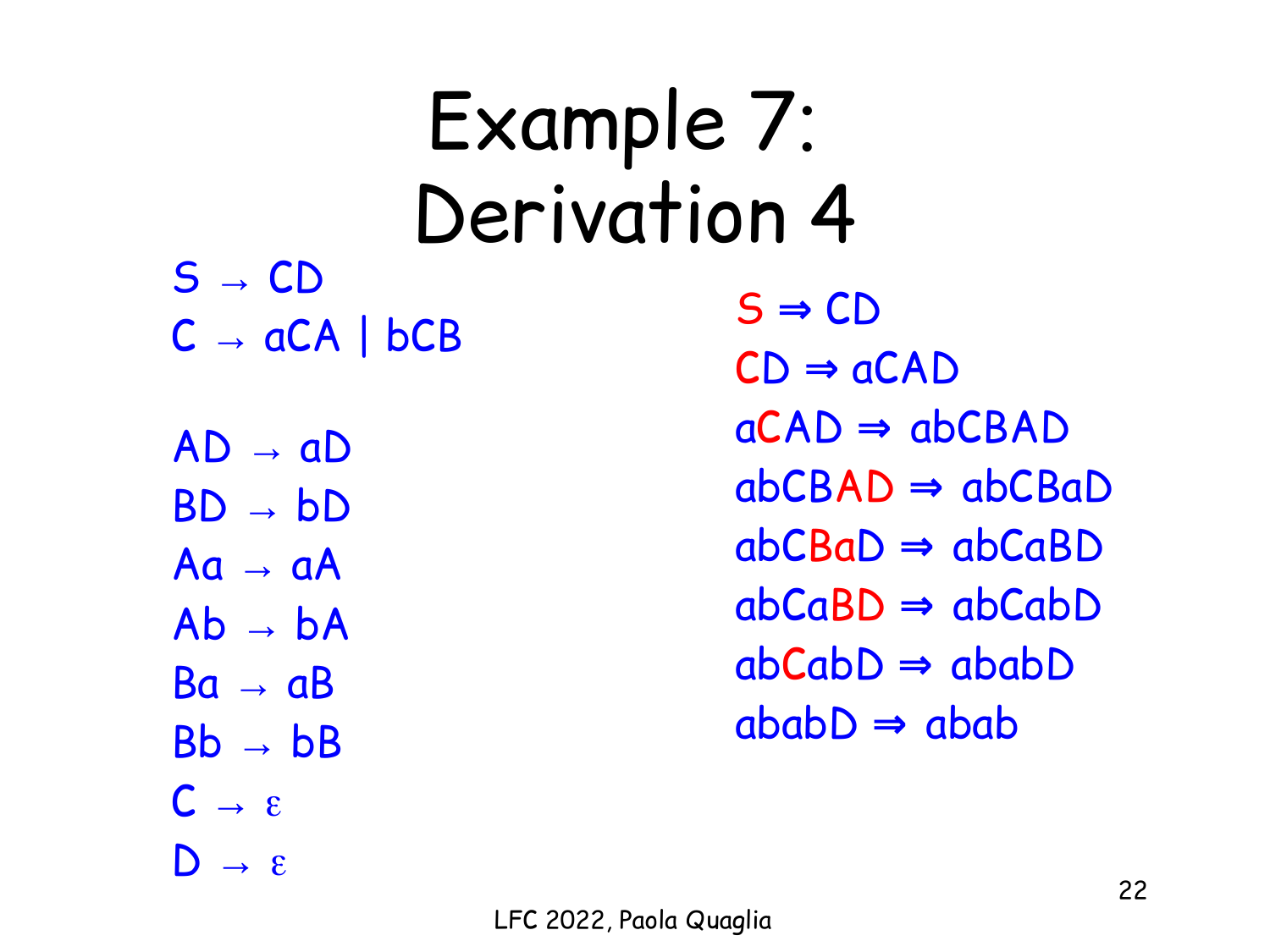

# Example 7: Derivation 4
S → CD
C → aCA | bCB
AD → aD
BD → bD
Aa → aA
Ab → bA
Ba → aB
Bb → bB
C → ε
D → ε

S ⇒ CD
CD ⇒ aCAD
aCAD ⇒ abCBAD
abCBAD ⇒ abCBaD
abCBaD ⇒ abCaBD
abCaBD ⇒ abCabD
abCabD ⇒ ababD
ababD ⇒ abab

LFC 2022, Paola Quaglia
22